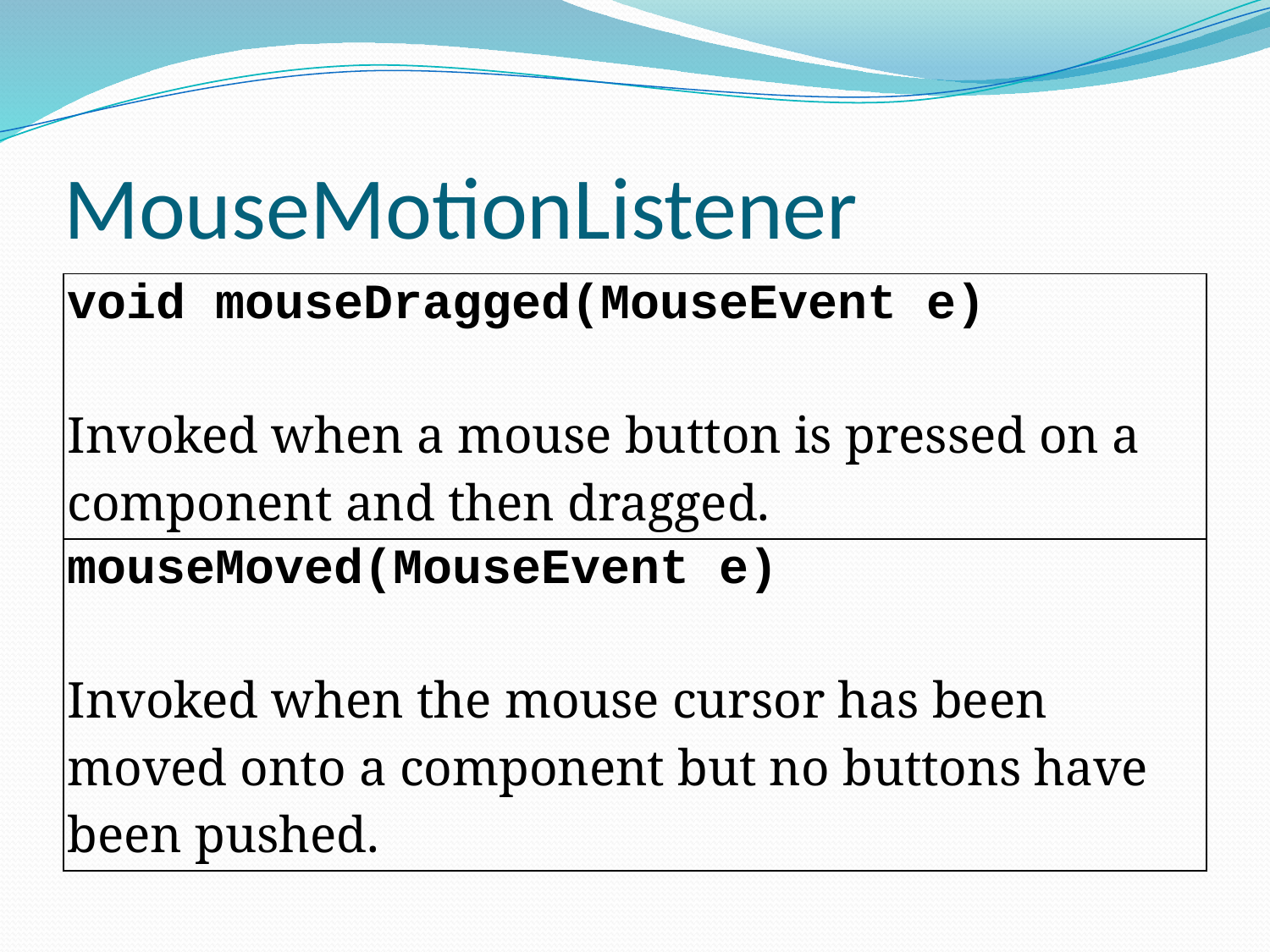

# MouseMotionListener
| void mouseDragged(MouseEvent e) Invoked when a mouse button is pressed on a component and then dragged. |
| --- |
| mouseMoved(MouseEvent e) Invoked when the mouse cursor has been moved onto a component but no buttons have been pushed. |